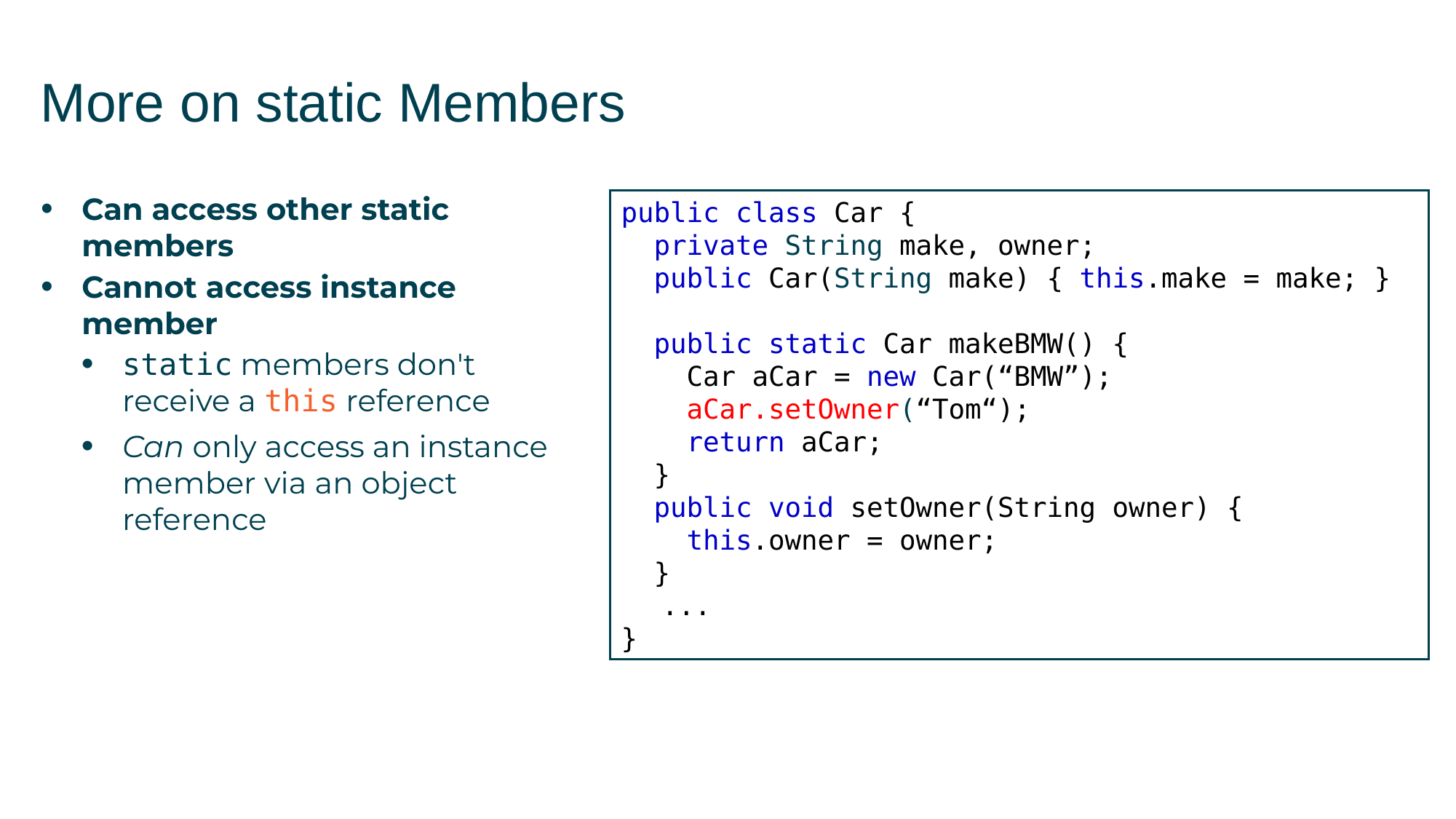

# More on static Members
Can access other static members
Cannot access instance member
static members don't receive a this reference
Can only access an instance member via an object reference
public class Car {
  private String make, owner;
  public Car(String make) { this.make = make; }

  public static Car makeBMW() {
    Car aCar = new Car(“BMW”);
    aCar.setOwner(“Tom“);
    return aCar;
  }
  public void setOwner(String owner) {
    this.owner = owner;
  }
	...
}